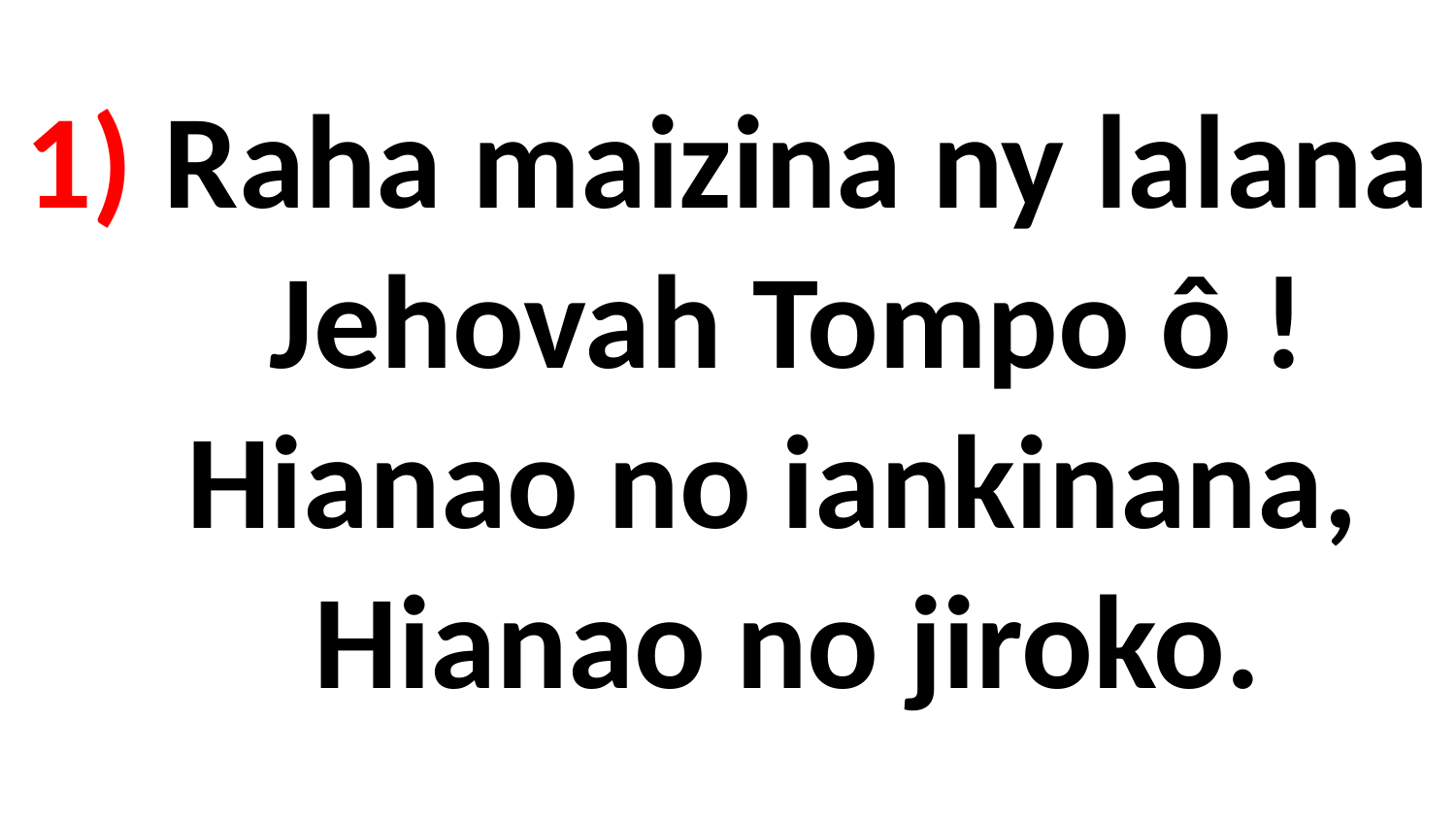

# 1) Raha maizina ny lalana Jehovah Tompo ô ! Hianao no iankinana, Hianao no jiroko.